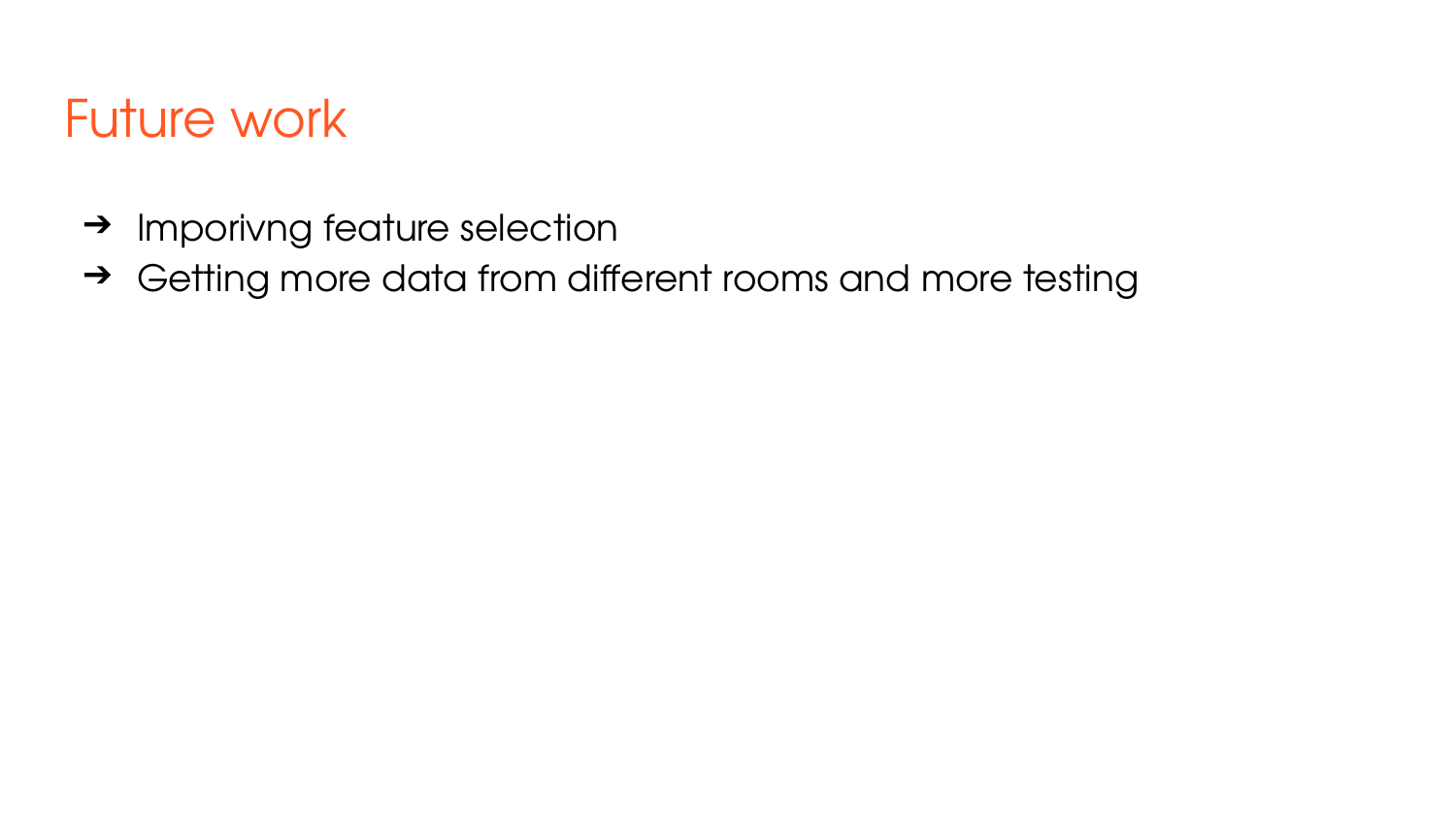

# Future work

Imporivng feature selection
Getting more data from different rooms and more testing